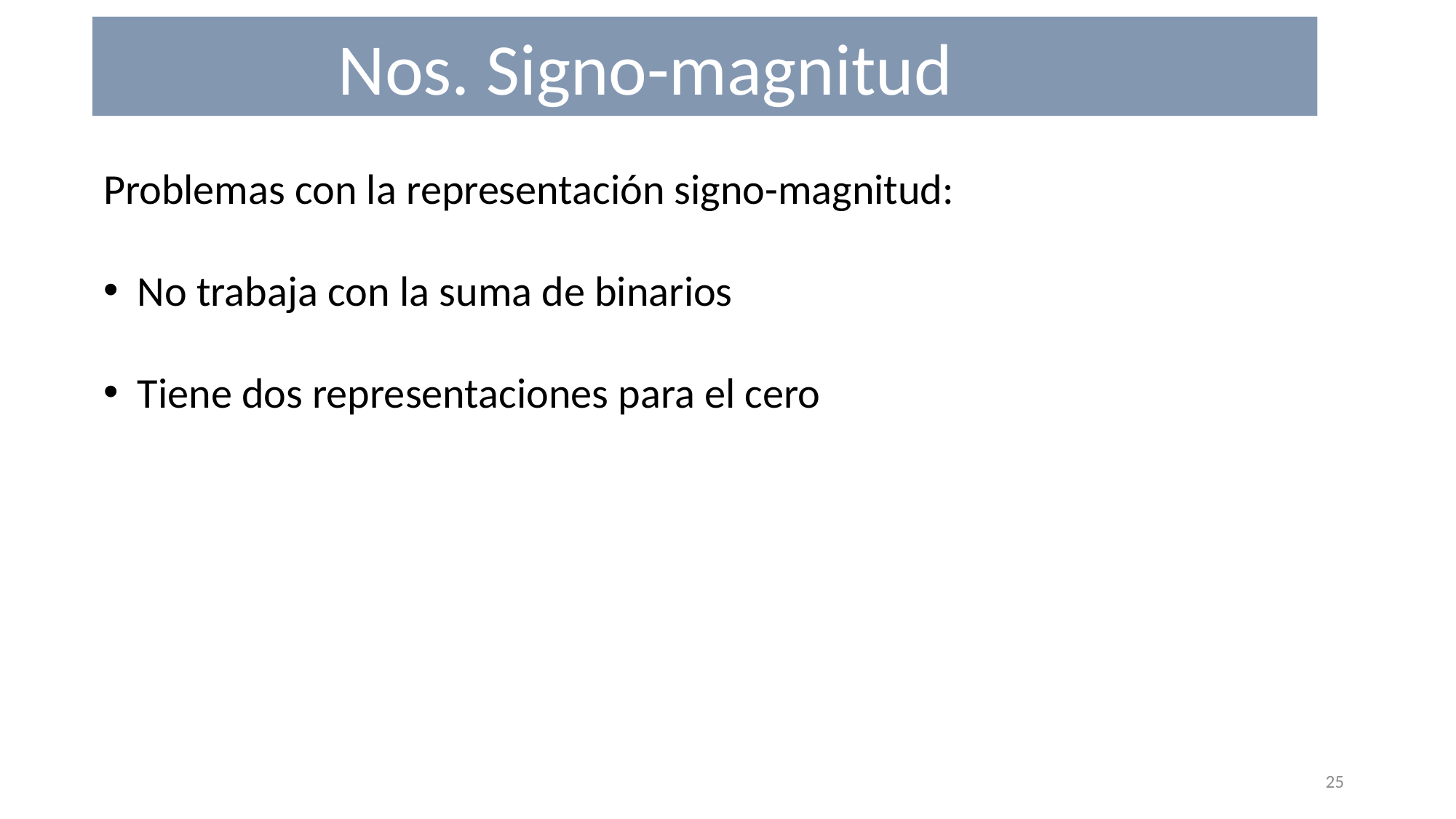

Nos. Signo-magnitud
Problemas con la representación signo-magnitud:

No trabaja con la suma de binarios

Tiene dos representaciones para el cero
25